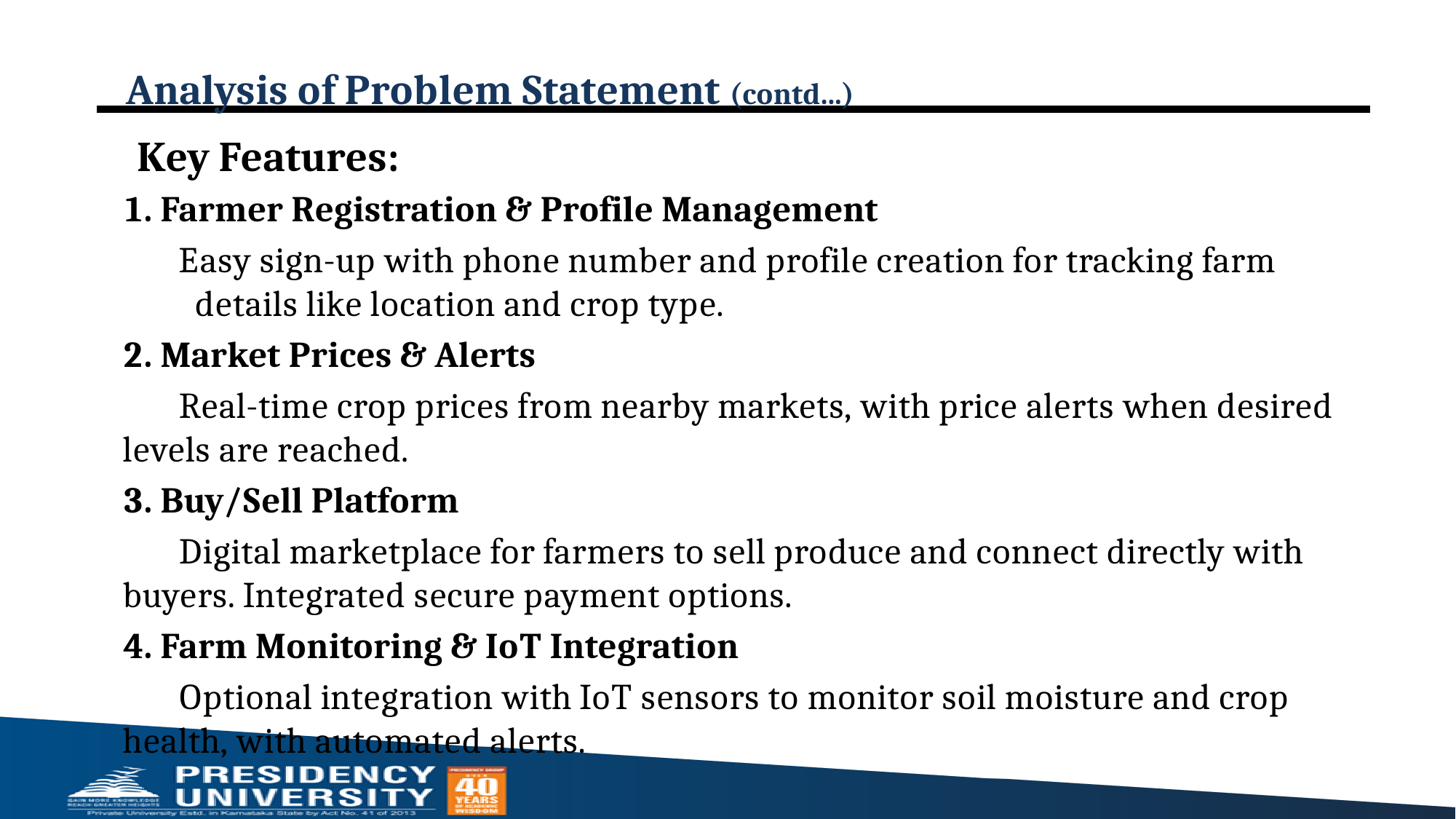

# Analysis of Problem Statement (contd...)
Key Features:
1. Farmer Registration & Profile Management
       Easy sign-up with phone number and profile creation for tracking farm                     details like location and crop type.
2. Market Prices & Alerts
       Real-time crop prices from nearby markets, with price alerts when desired levels are reached.
3. Buy/Sell Platform
       Digital marketplace for farmers to sell produce and connect directly with buyers. Integrated secure payment options.
4. Farm Monitoring & IoT Integration
       Optional integration with IoT sensors to monitor soil moisture and crop health, with automated alerts.